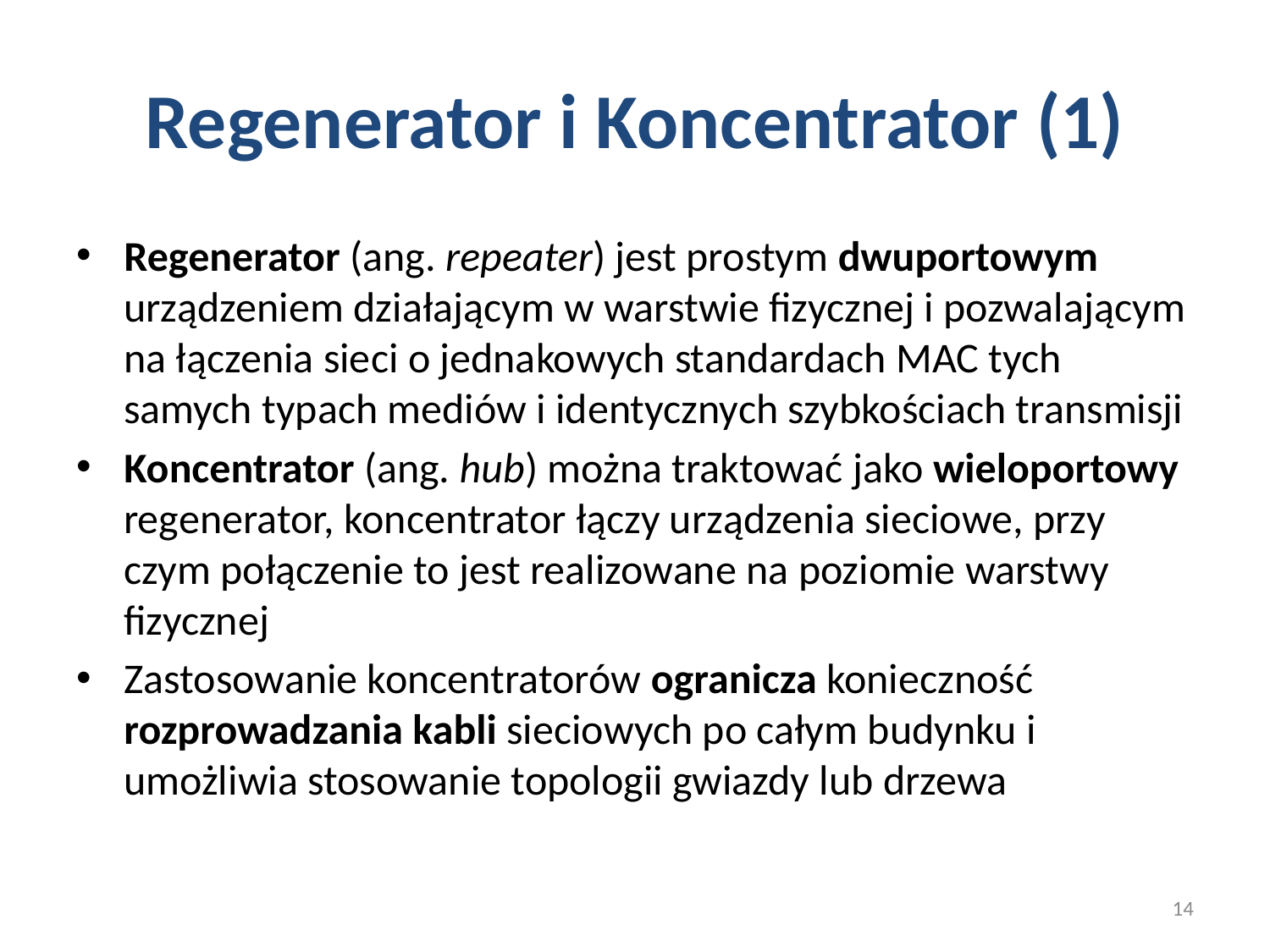

# Regenerator i Koncentrator (1)
Regenerator (ang. repeater) jest prostym dwuportowym urządzeniem działającym w warstwie fizycznej i pozwalającym na łączenia sieci o jednakowych standardach MAC tych samych typach mediów i identycznych szybkościach transmisji
Koncentrator (ang. hub) można traktować jako wieloportowy regenerator, koncentrator łączy urządzenia sieciowe, przy czym połączenie to jest realizowane na poziomie warstwy fizycznej
Zastosowanie koncentratorów ogranicza konieczność rozprowadzania kabli sieciowych po całym budynku i umożliwia stosowanie topologii gwiazdy lub drzewa
14